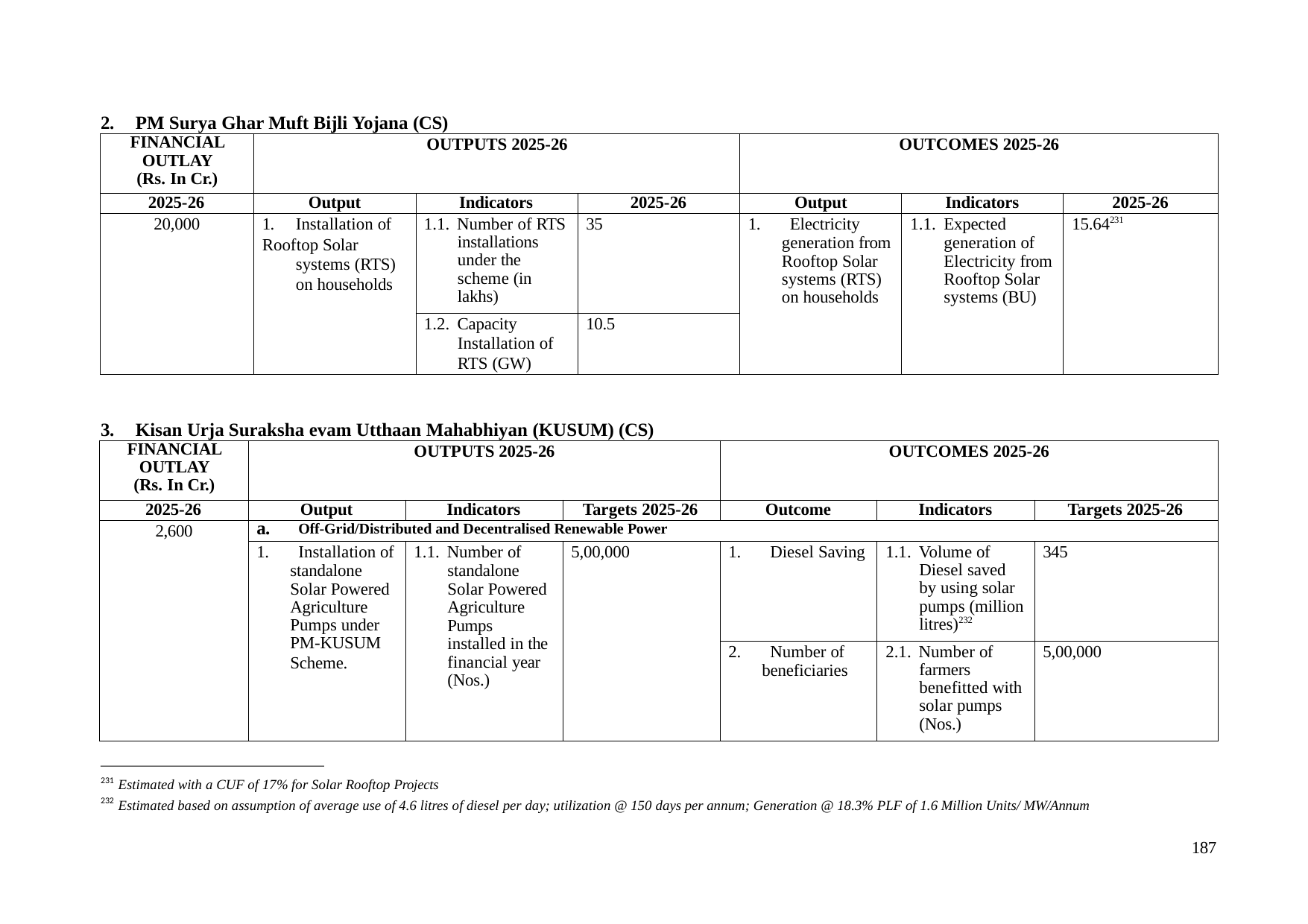

2.	PM Surya Ghar Muft Bijli Yojana (CS)
| FINANCIAL OUTLAY (Rs. In Cr.) | OUTPUTS 2025-26 |  |  | OUTCOMES 2025-26 |  |  |
| --- | --- | --- | --- | --- | --- | --- |
| 2025-26 | Output | Indicators | 2025-26 | Output | Indicators | 2025-26 |
| 20,000 | 1. Installation of Rooftop Solar systems (RTS) on households | 1.1. Number of RTS installations under the scheme (in lakhs) | 35 | 1. Electricity generation from Rooftop Solar systems (RTS) on households | 1.1. Expected generation of Electricity from Rooftop Solar systems (BU) | 15.64231 |
|  |  | 1.2. Capacity Installation of RTS (GW) | 10.5 |  |  |  |
3.	Kisan Urja Suraksha evam Utthaan Mahabhiyan (KUSUM) (CS)
| FINANCIAL OUTLAY (Rs. In Cr.) | OUTPUTS 2025-26 |  |  | OUTCOMES 2025-26 |  |  |
| --- | --- | --- | --- | --- | --- | --- |
| 2025-26 | Output | Indicators | Targets 2025-26 | Outcome | Indicators | Targets 2025-26 |
| 2,600 | a. Off-Grid/Distributed and Decentralised Renewable Power |  |  |  |  |  |
|  | 1. Installation of standalone Solar Powered Agriculture Pumps under PM-KUSUM Scheme. | 1.1. Number of standalone Solar Powered Agriculture Pumps installed in the financial year (Nos.) | 5,00,000 | 1. Diesel Saving | 1.1. Volume of Diesel saved by using solar pumps (million litres)232 | 345 |
|  |  |  |  | 2. Number of beneficiaries | 2.1. Number of farmers benefitted with solar pumps (Nos.) | 5,00,000 |

231 Estimated with a CUF of 17% for Solar Rooftop Projects
232 Estimated based on assumption of average use of 4.6 litres of diesel per day; utilization @ 150 days per annum; Generation @ 18.3% PLF of 1.6 Million Units/ MW/Annum
187